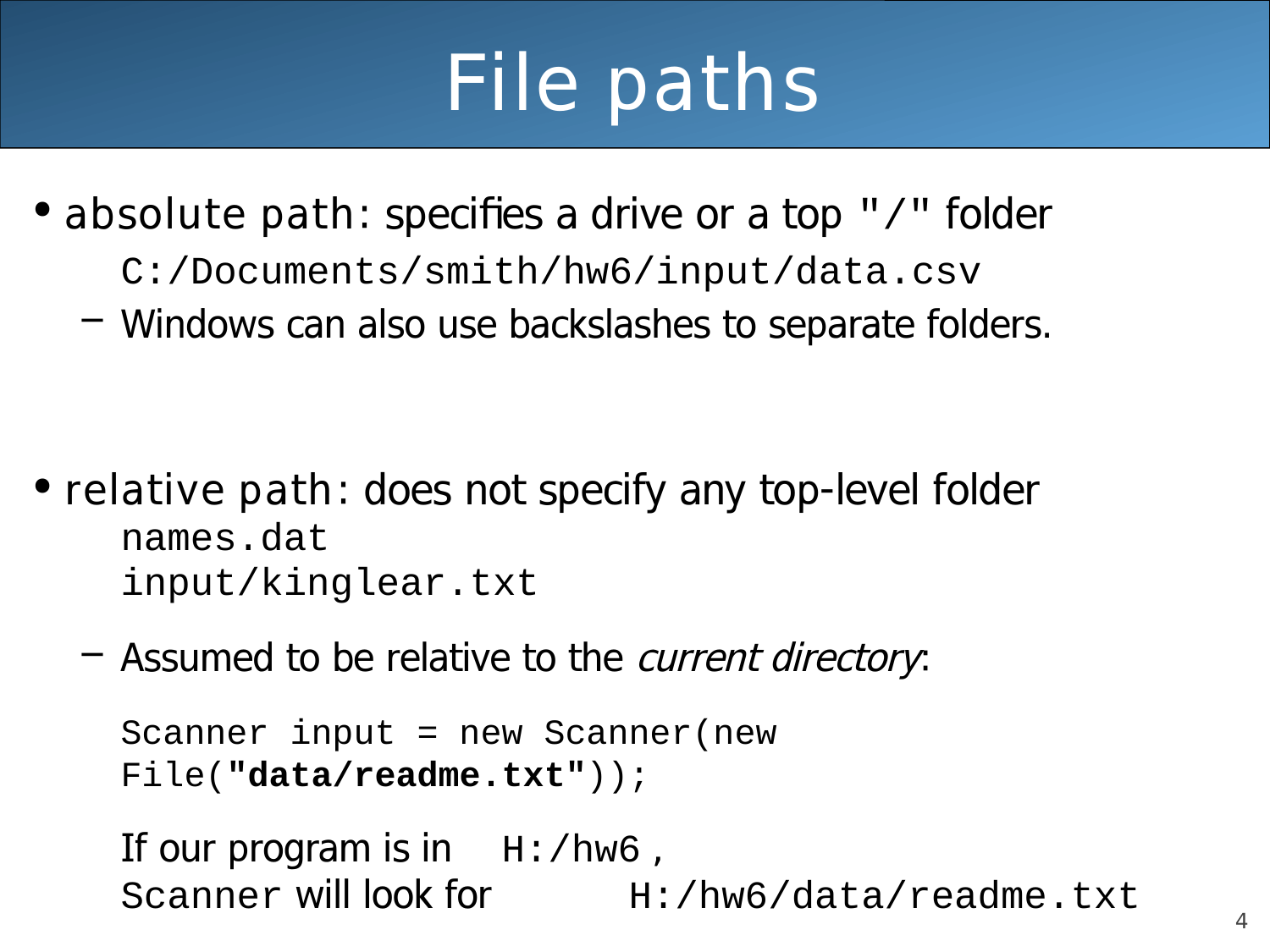

# File paths
absolute path: specifies a drive or a top "/" folder
	C:/Documents/smith/hw6/input/data.csv
Windows can also use backslashes to separate folders.

relative path: does not specify any top-level folder
	names.dat
	input/kinglear.txt

Assumed to be relative to the current directory:

	Scanner input = new Scanner(new File("data/readme.txt"));

	If our program is in	H:/hw6 ,
Scanner will look for 	H:/hw6/data/readme.txt